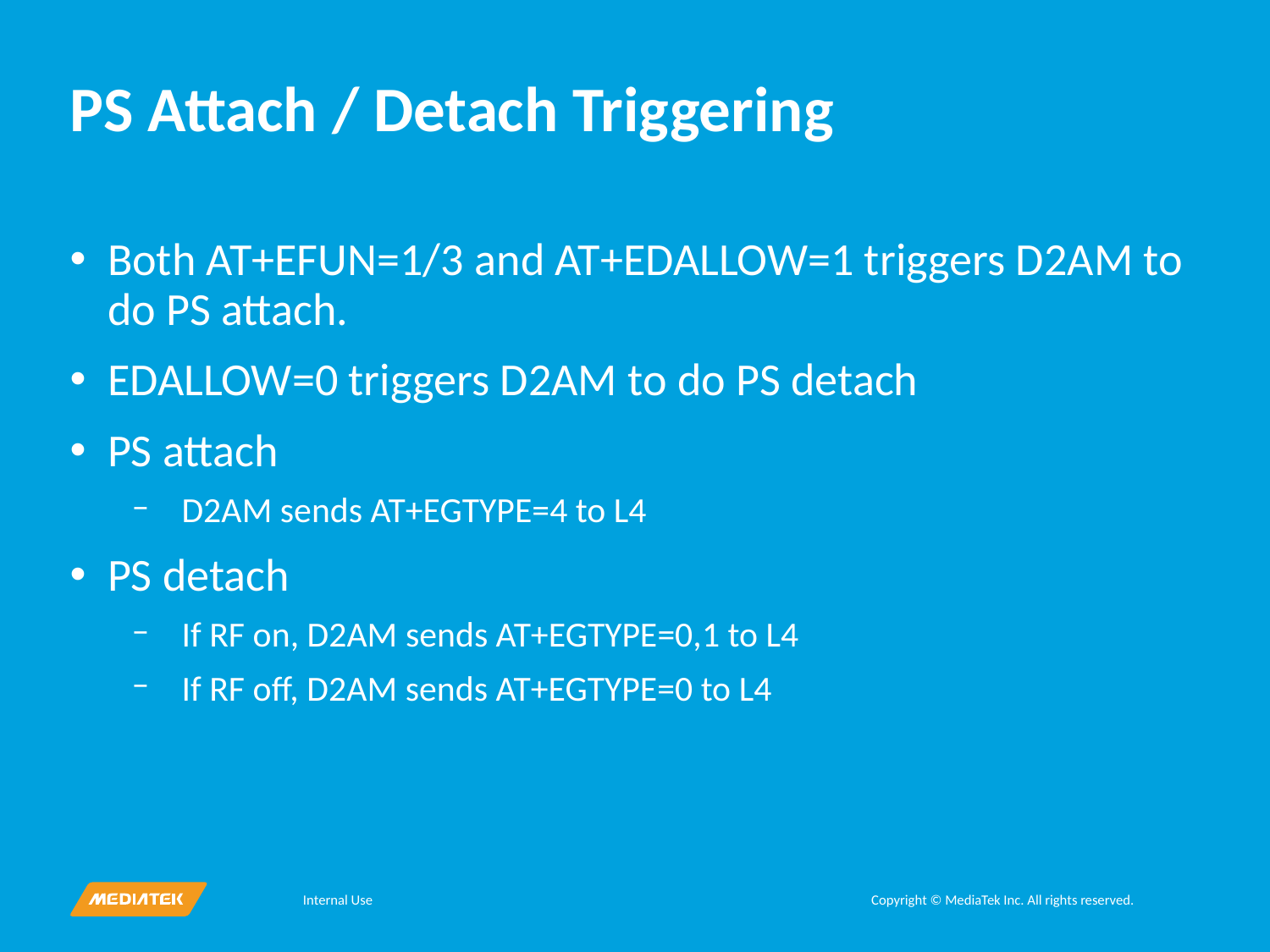

# PS Attach / Detach Triggering
Both AT+EFUN=1/3 and AT+EDALLOW=1 triggers D2AM to do PS attach.
EDALLOW=0 triggers D2AM to do PS detach
PS attach
D2AM sends AT+EGTYPE=4 to L4
PS detach
If RF on, D2AM sends AT+EGTYPE=0,1 to L4
If RF off, D2AM sends AT+EGTYPE=0 to L4
Internal Use
Copyright © MediaTek Inc. All rights reserved.